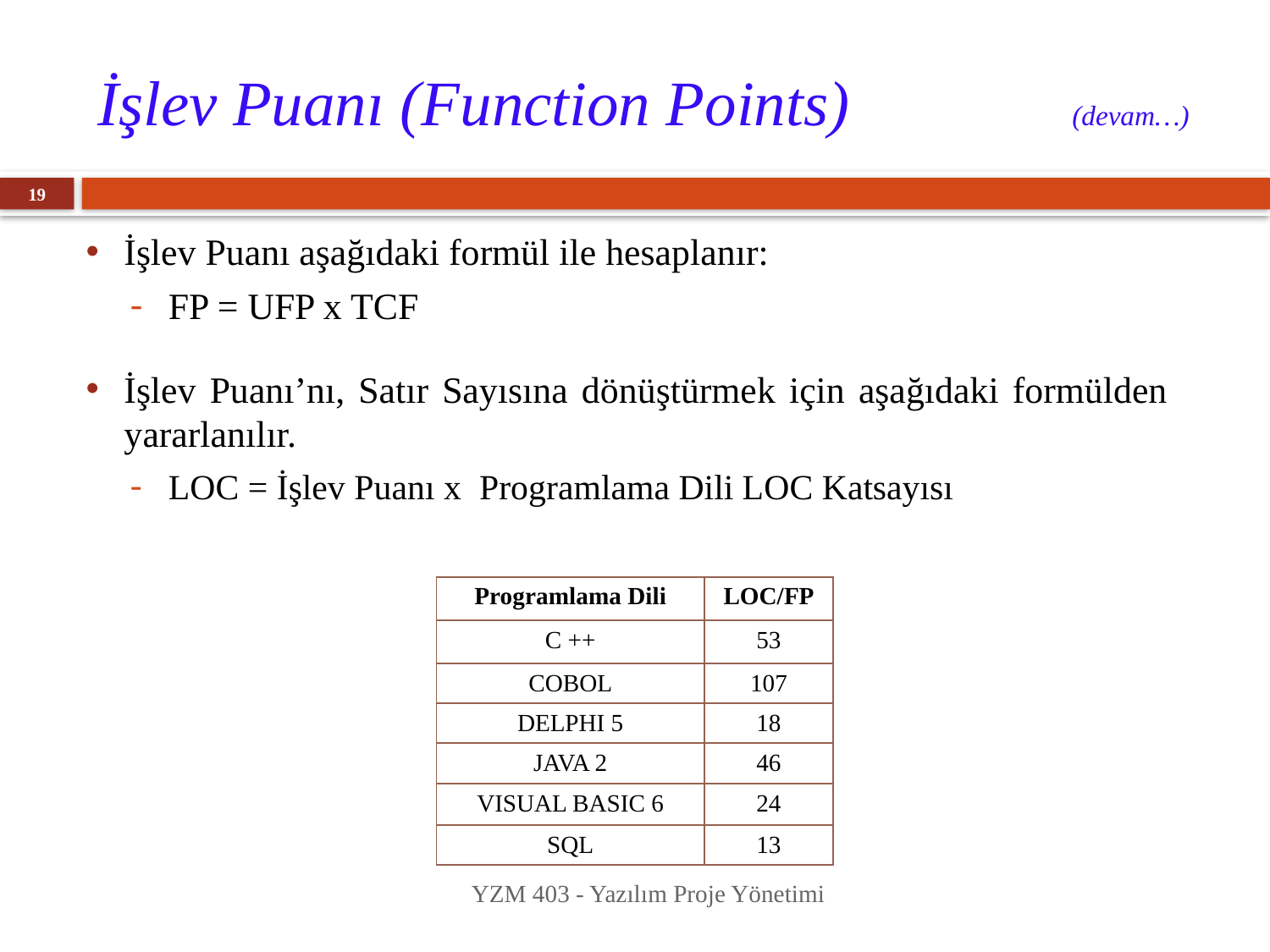

# İşlev Puanı (Function Points)              (devam…)
19
İşlev Puanı aşağıdaki formül ile hesaplanır:
FP = UFP x TCF

İşlev Puanı’nı, Satır Sayısına dönüştürmek için aşağıdaki formülden yararlanılır.
LOC = İşlev Puanı x  Programlama Dili LOC Katsayısı

| Programlama Dili | LOC/FP |
| --- | --- |
| C ++ | 53 |
| COBOL | 107 |
| DELPHI 5 | 18 |
| JAVA 2 | 46 |
| VISUAL BASIC 6 | 24 |
| SQL | 13 |
YZM 403 - Yazılım Proje Yönetimi